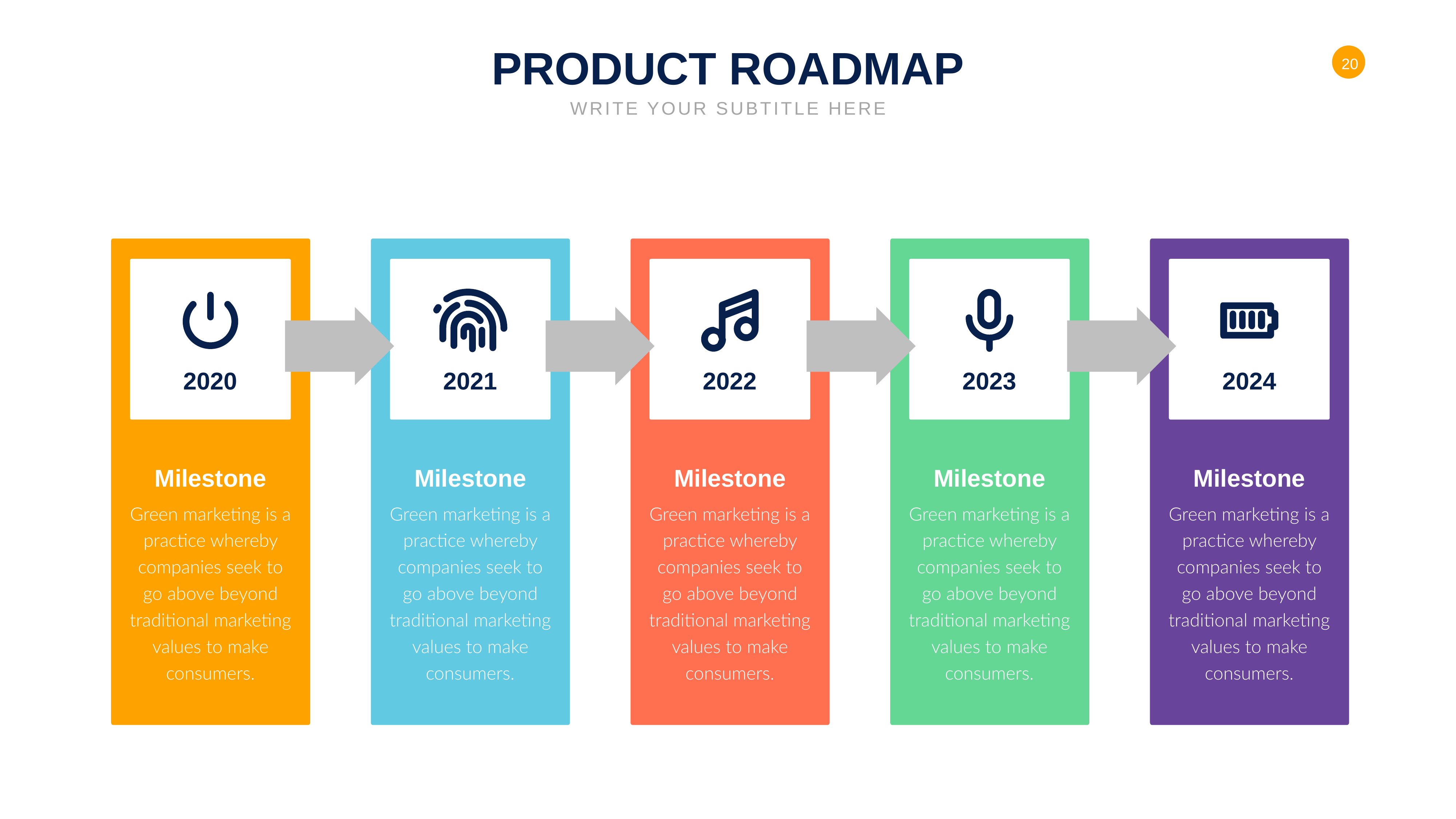

PRODUCT ROADMAP
WRITE YOUR SUBTITLE HERE

2020
2021
2022
2023
2024
Milestone
Milestone
Milestone
Milestone
Milestone
Green marketing is a practice whereby companies seek to go above beyond traditional marketing values to make consumers.
Green marketing is a practice whereby companies seek to go above beyond traditional marketing values to make consumers.
Green marketing is a practice whereby companies seek to go above beyond traditional marketing values to make consumers.
Green marketing is a practice whereby companies seek to go above beyond traditional marketing values to make consumers.
Green marketing is a practice whereby companies seek to go above beyond traditional marketing values to make consumers.